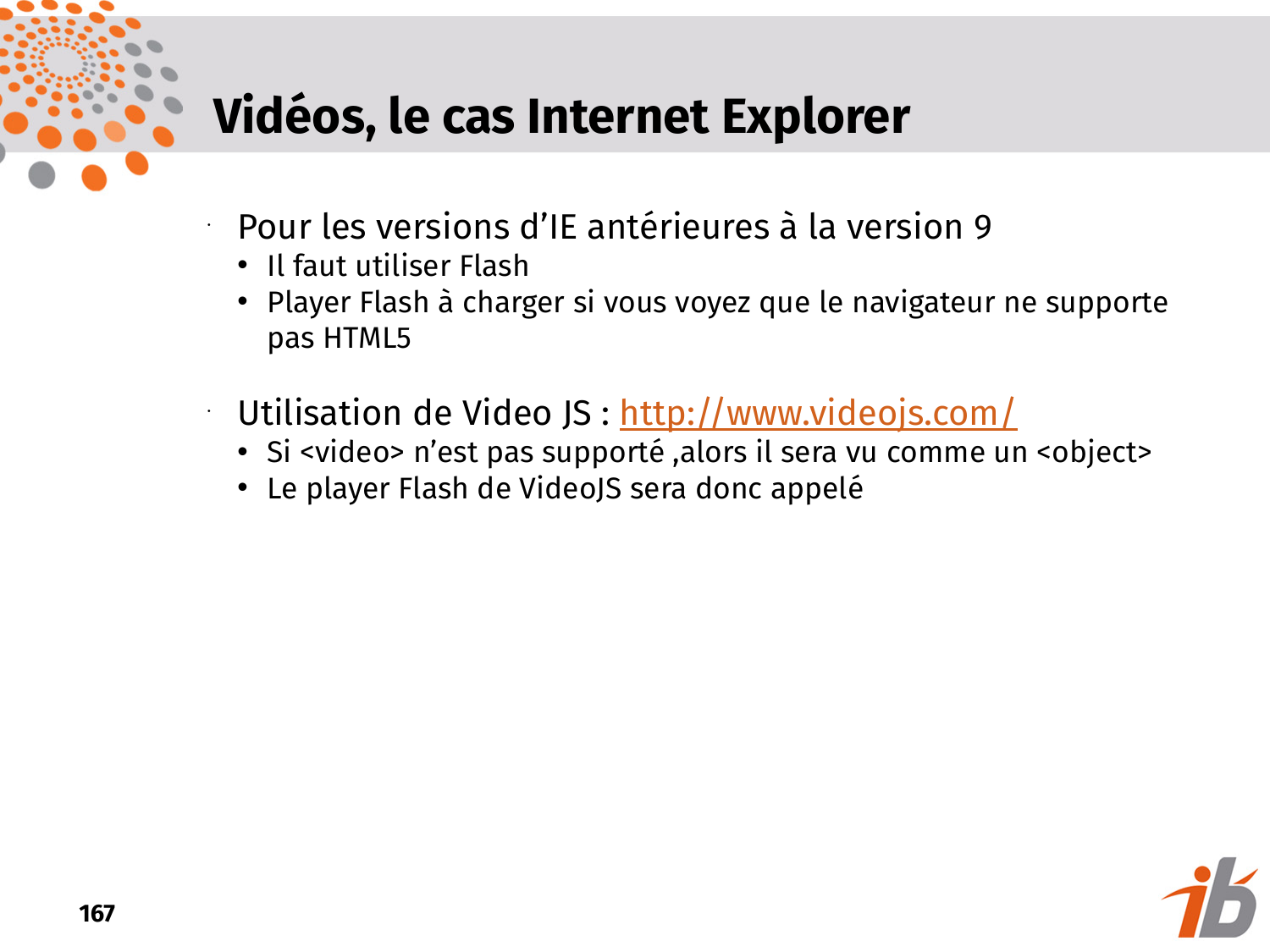

Vidéos, le cas Internet Explorer
Pour les versions d’IE antérieures à la version 9
Il faut utiliser Flash
Player Flash à charger si vous voyez que le navigateur ne supporte pas HTML5

Utilisation de Video JS : http://www.videojs.com/
Si <video> n’est pas supporté ,alors il sera vu comme un <object>
Le player Flash de VideoJS sera donc appelé

167